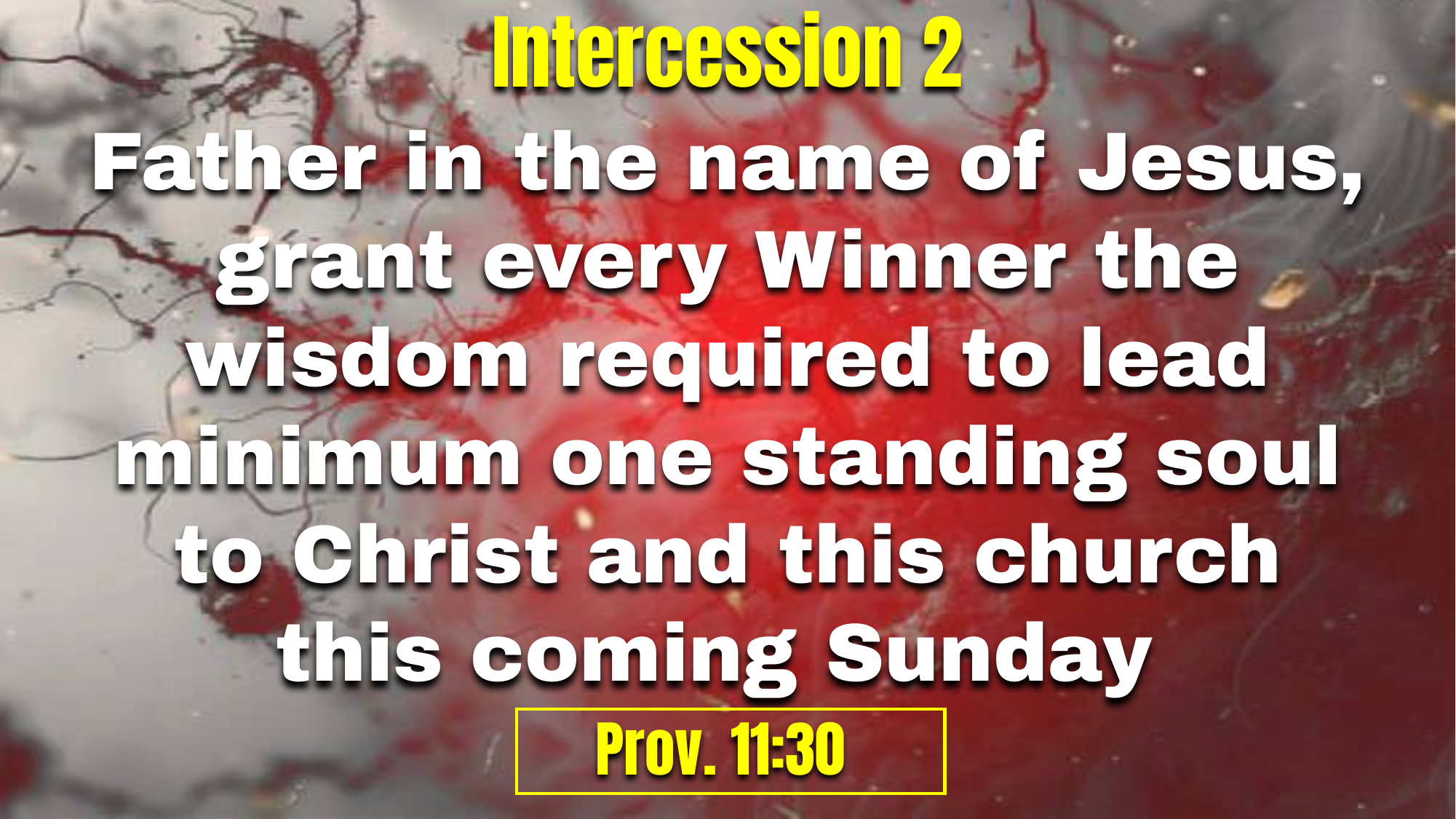

Intercession 2
Father in the name of Jesus, grant every Winner the wisdom required to lead minimum one standing soul to Christ and this church this coming Sunday
Prov. 11:30